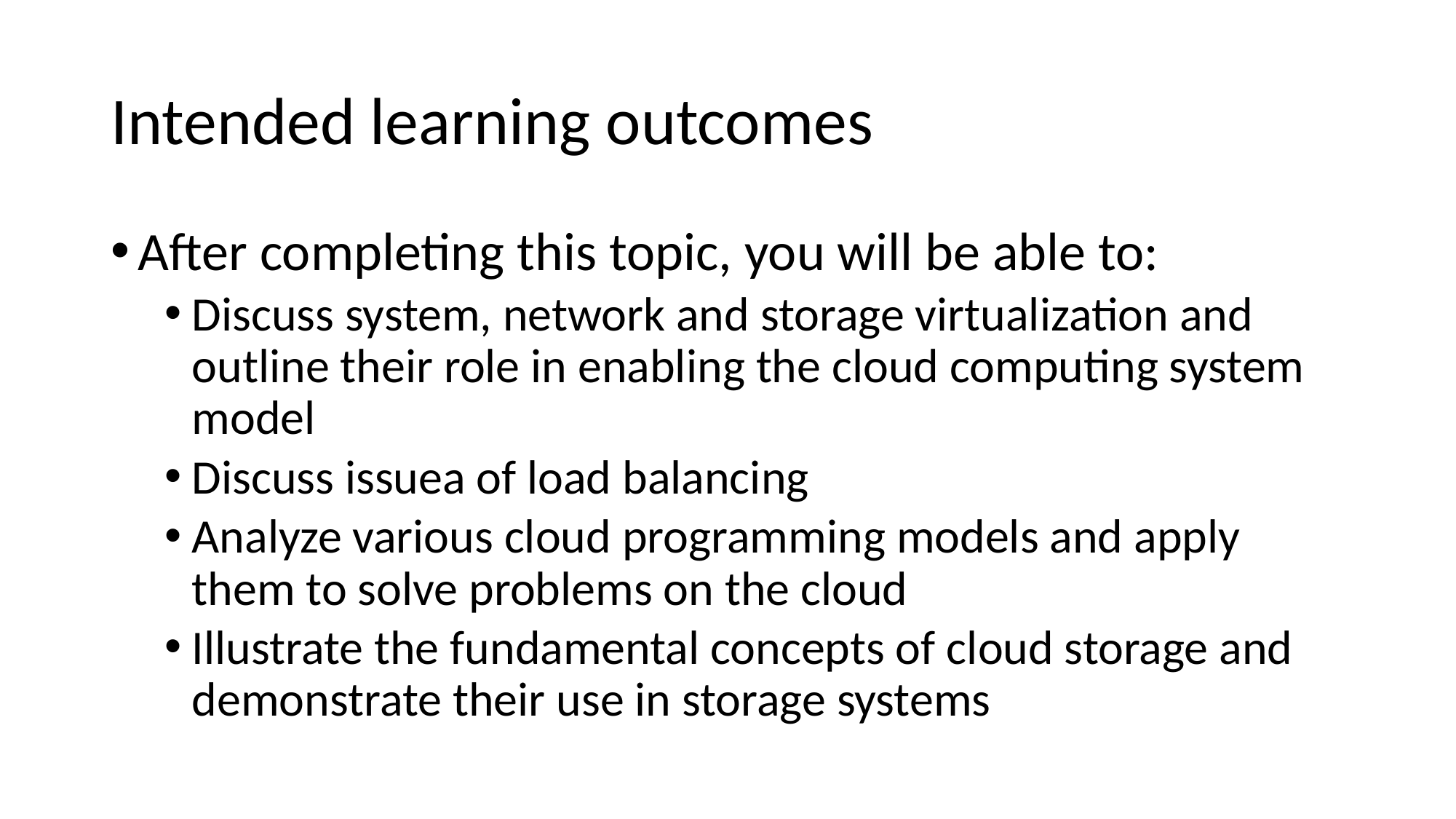

# Intended learning outcomes
After completing this topic, you will be able to:
Discuss system, network and storage virtualization and outline their role in enabling the cloud computing system model
Discuss issuea of load balancing
Analyze various cloud programming models and apply them to solve problems on the cloud
Illustrate the fundamental concepts of cloud storage and demonstrate their use in storage systems